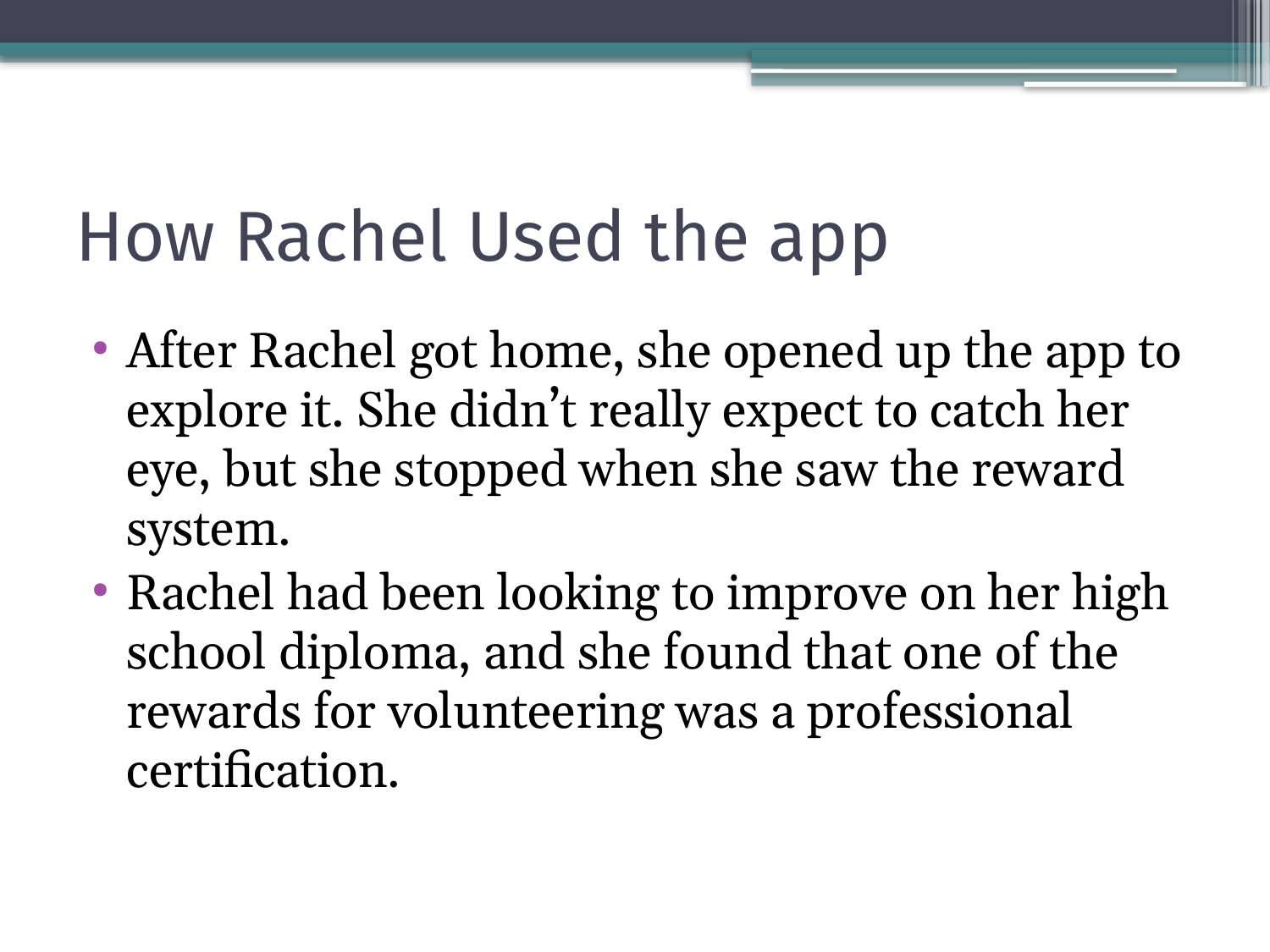

# How Rachel Used the app
After Rachel got home, she opened up the app to explore it. She didn’t really expect to catch her eye, but she stopped when she saw the reward system.
Rachel had been looking to improve on her high school diploma, and she found that one of the rewards for volunteering was a professional certification.